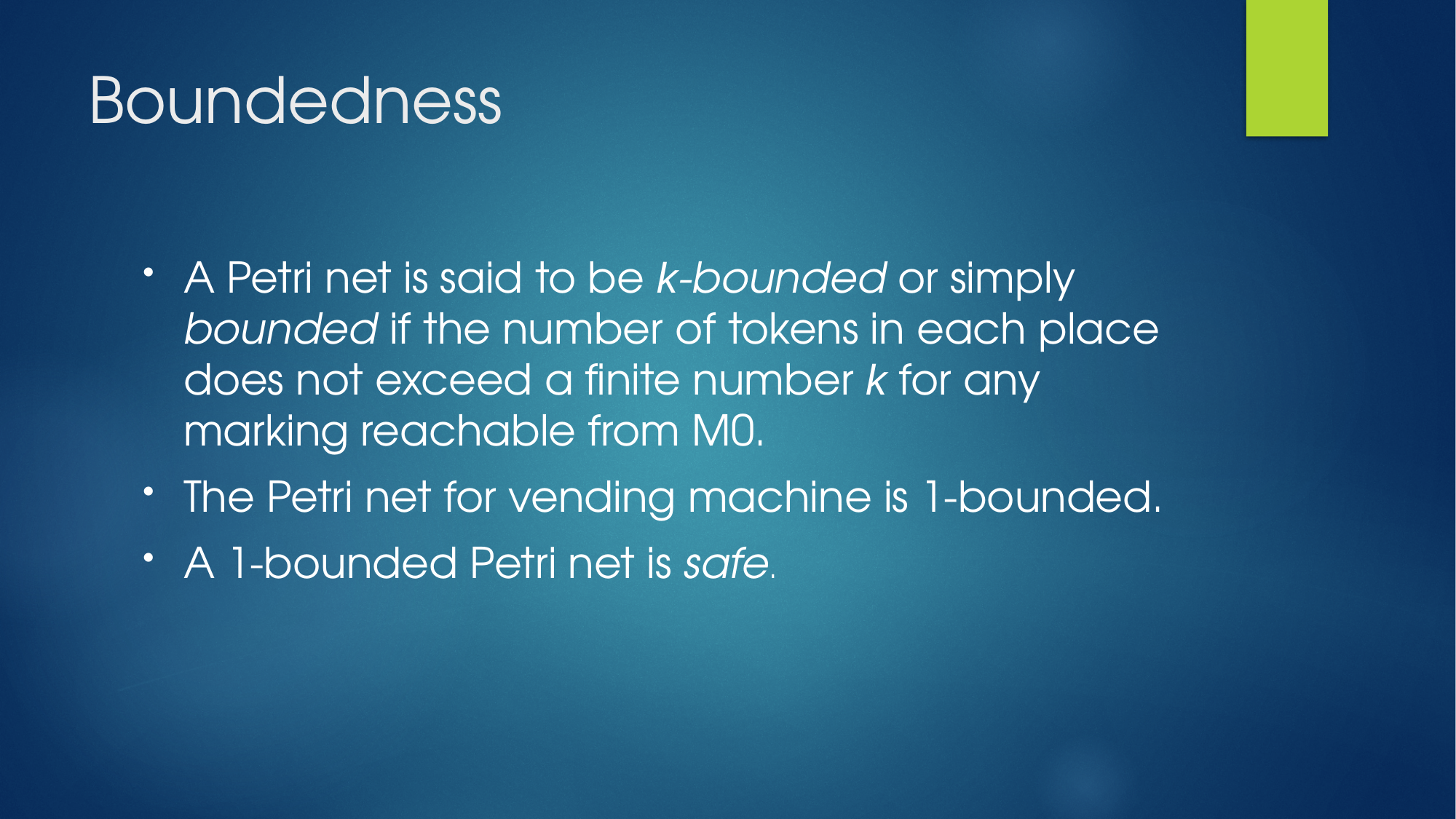

# Boundedness
A Petri net is said to be k-bounded or simply bounded if the number of tokens in each place does not exceed a finite number k for any marking reachable from M0.
The Petri net for vending machine is 1-bounded.
A 1-bounded Petri net is safe.